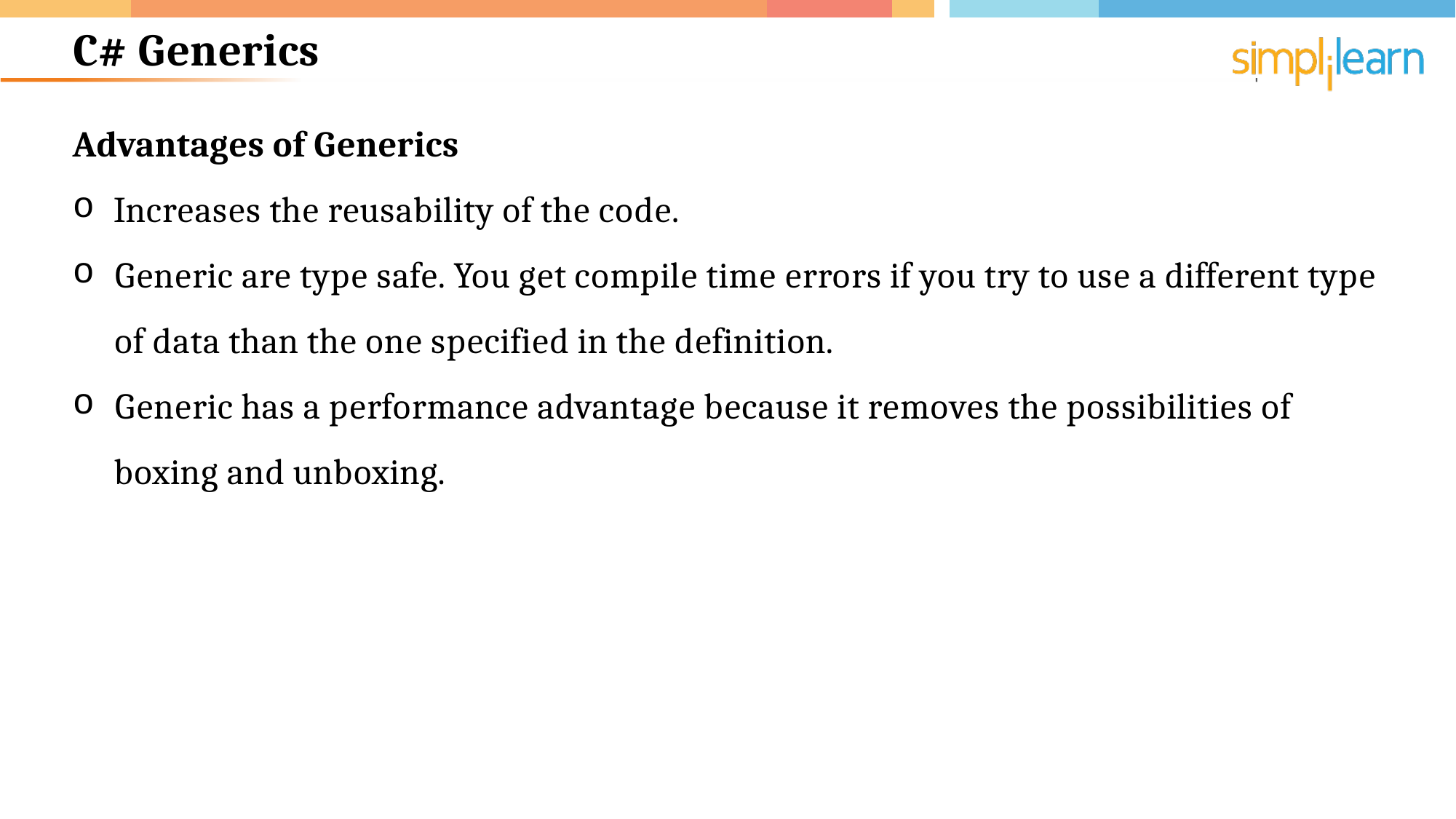

# C# Generics
Advantages of Generics
Increases the reusability of the code.
Generic are type safe. You get compile time errors if you try to use a different type of data than the one specified in the definition.
Generic has a performance advantage because it removes the possibilities of boxing and unboxing.